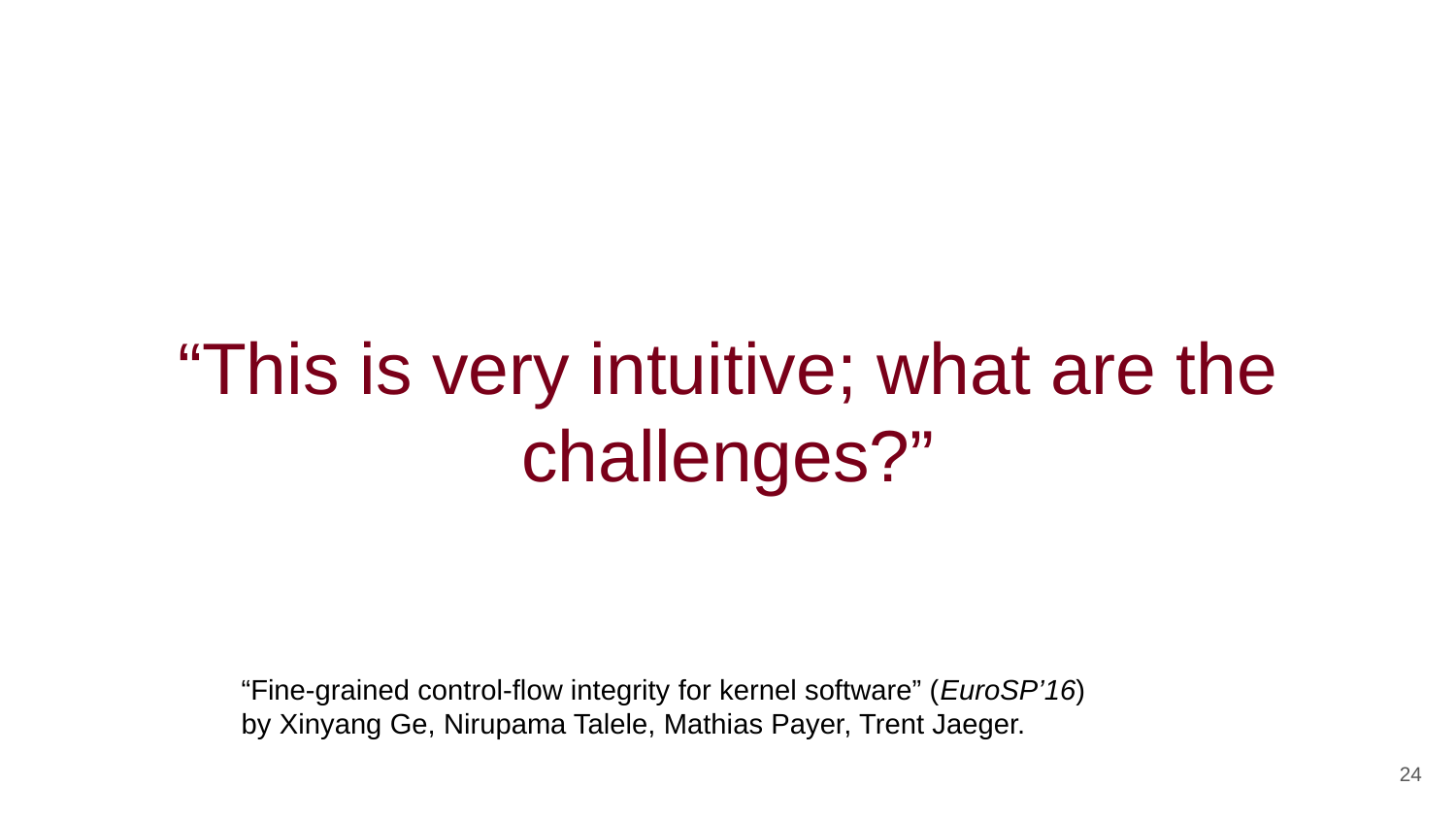

# “This is very intuitive; what are the challenges?”
“Fine-grained control-flow integrity for kernel software” (EuroSP’16)
by Xinyang Ge, Nirupama Talele, Mathias Payer, Trent Jaeger.
24